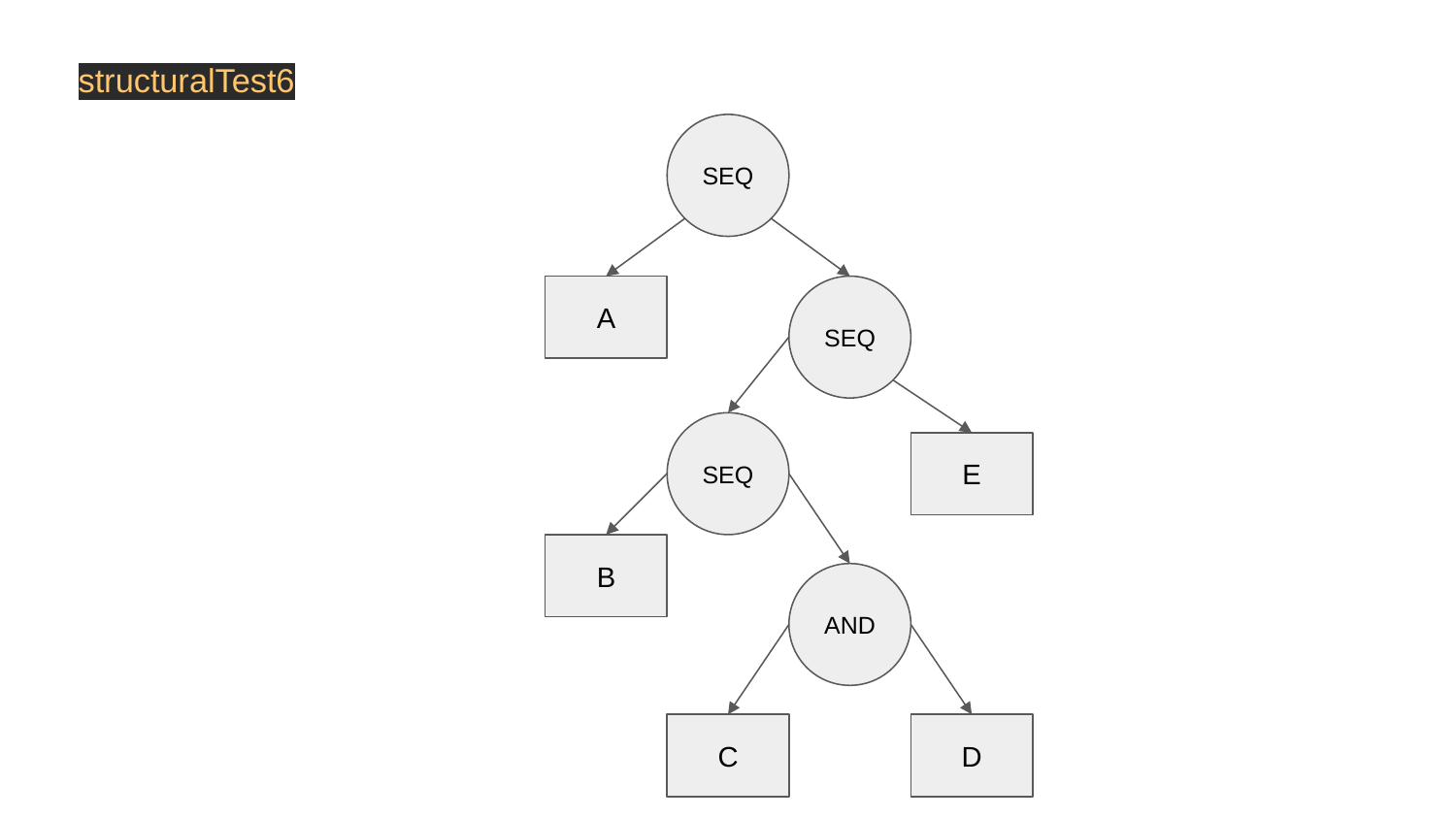

structuralTest6

SEQ
A
SEQ
SEQ
E
B
AND
C
D